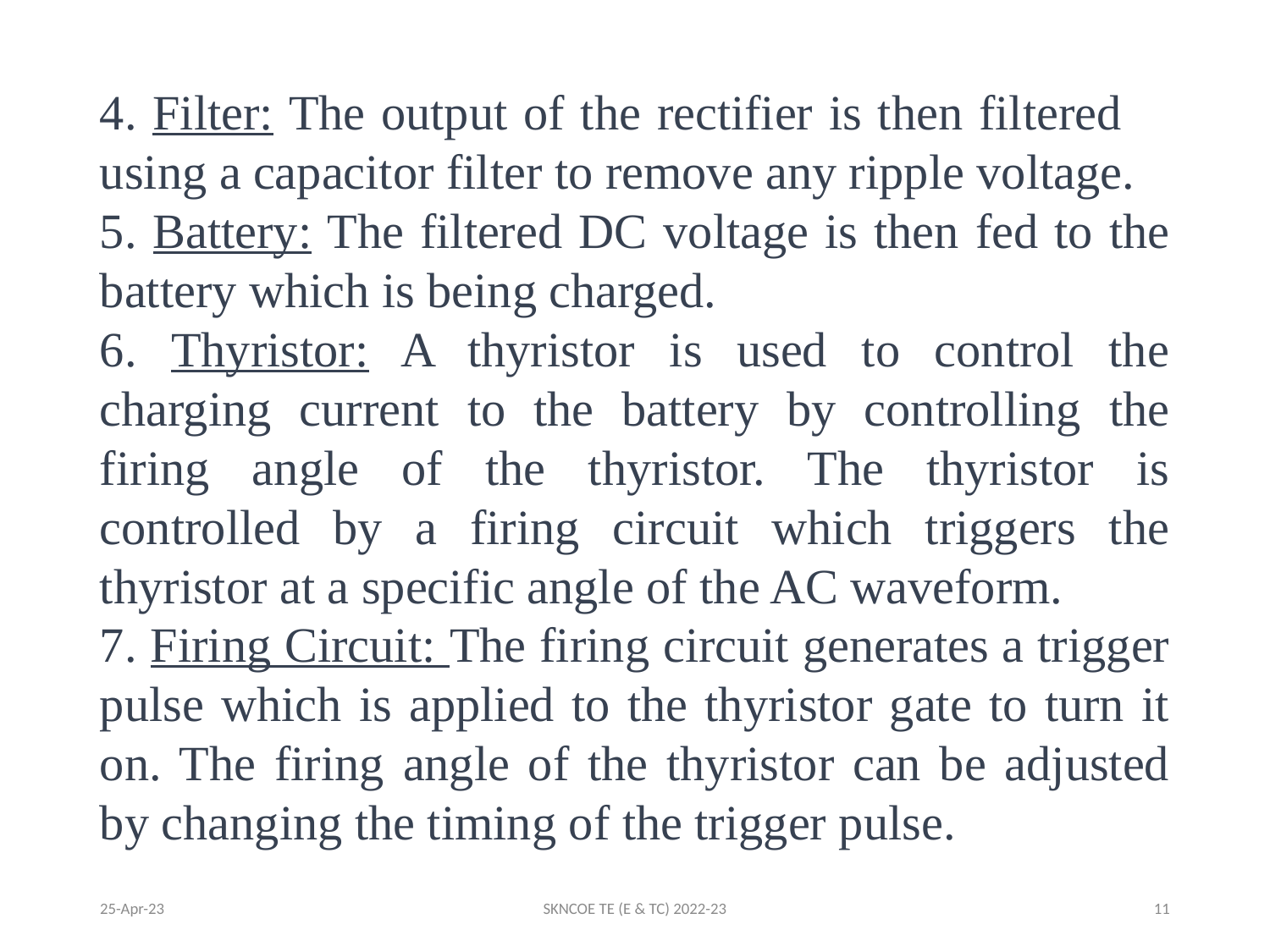

4. Filter: The output of the rectifier is then filtered    using a capacitor filter to remove any ripple voltage.
5. Battery: The filtered DC voltage is then fed to the battery which is being charged.
6. Thyristor: A thyristor is used to control the charging current to the battery by controlling the firing angle of the thyristor. The thyristor is controlled by a firing circuit which triggers the thyristor at a specific angle of the AC waveform.
7. Firing Circuit: The firing circuit generates a trigger pulse which is applied to the thyristor gate to turn it on. The firing angle of the thyristor can be adjusted by changing the timing of the trigger pulse.

25-Apr-23
SKNCOE TE (E & TC) 2022-23
11